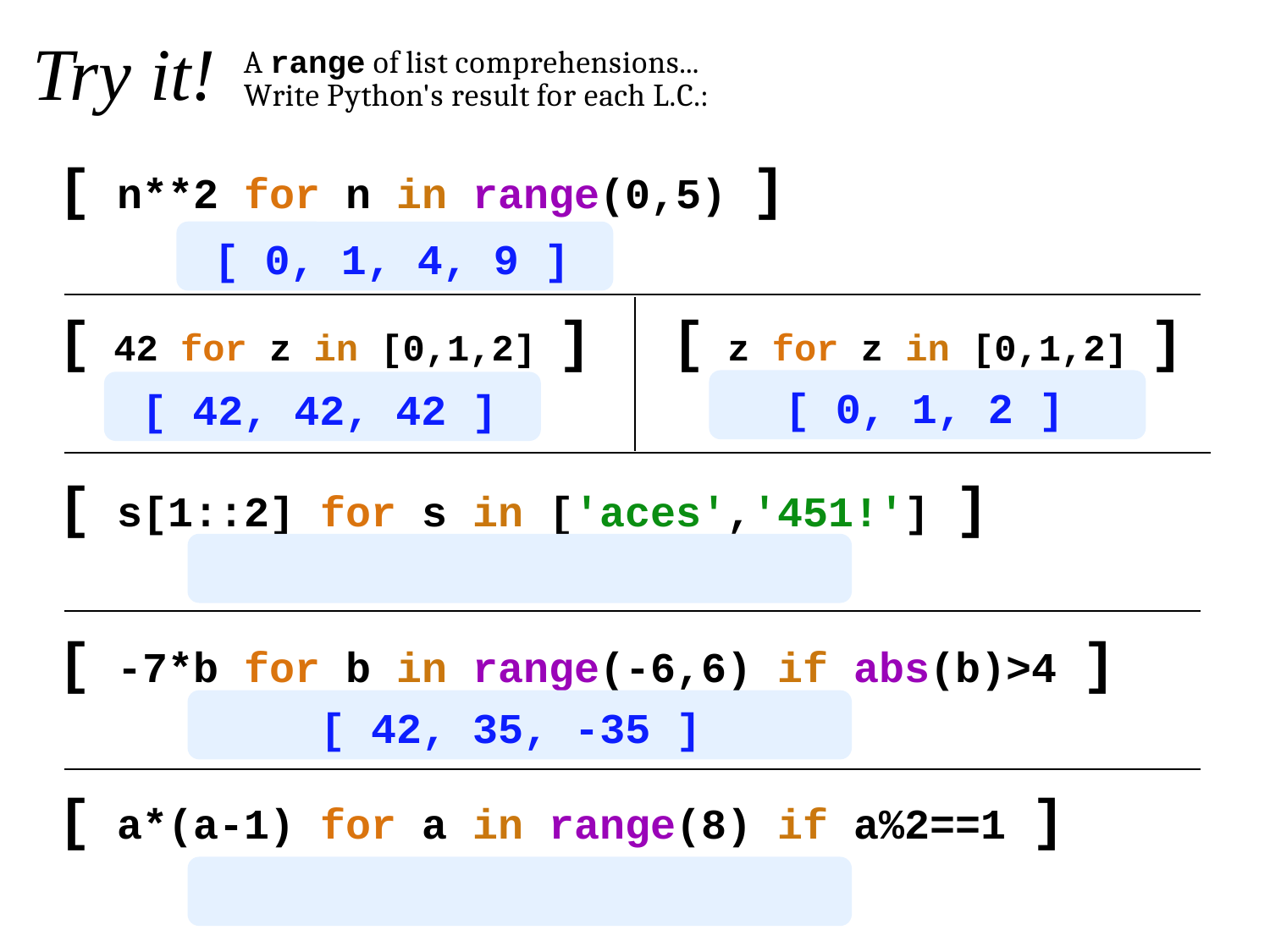

Try it!
A range of list comprehensions...
Write Python's result for each L.C.:
[ n**2 for n in range(0,5) ]

[ 0, 1, 4, 9 ]
[ 42 for z in [0,1,2] ]
[ z for z in [0,1,2] ]

[ 0, 1, 2 ]
[ 42, 42, 42 ]
[ s[1::2] for s in ['aces','451!'] ]

[ -7*b for b in range(-6,6) if abs(b)>4 ]

[ 42, 35, -35 ]
[ a*(a-1) for a in range(8) if a%2==1 ]